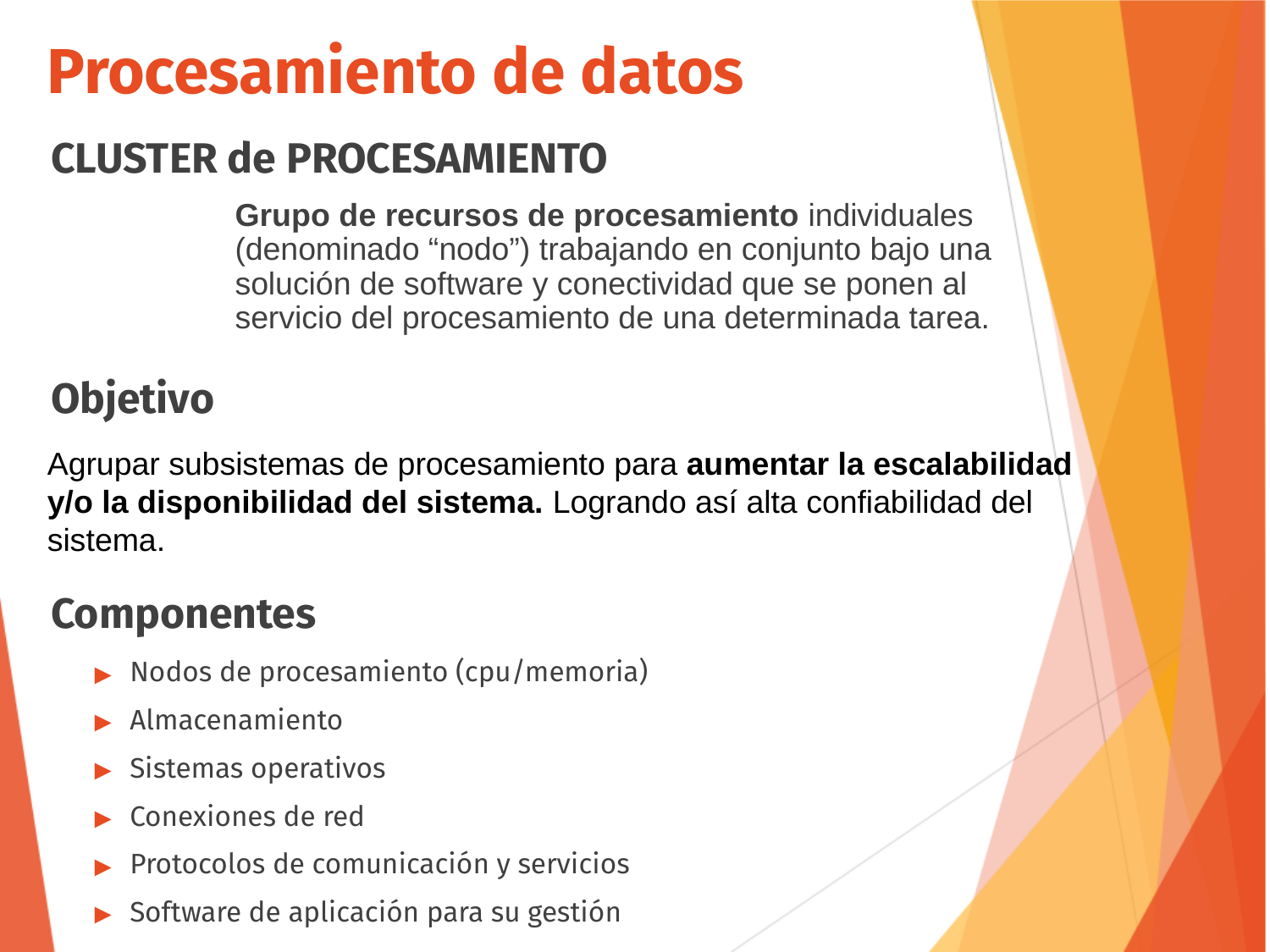

Procesamiento de datos
CLUSTER de PROCESAMIENTO
Grupo de recursos de procesamiento individuales (denominado “nodo”) trabajando en conjunto bajo una solución de software y conectividad que se ponen al servicio del procesamiento de una determinada tarea.
Objetivo
Agrupar subsistemas de procesamiento para aumentar la escalabilidad y/o la disponibilidad del sistema. Logrando así alta confiabilidad del sistema.

Componentes
Nodos de procesamiento (cpu/memoria)
Almacenamiento
Sistemas operativos
Conexiones de red
Protocolos de comunicación y servicios
Software de aplicación para su gestión